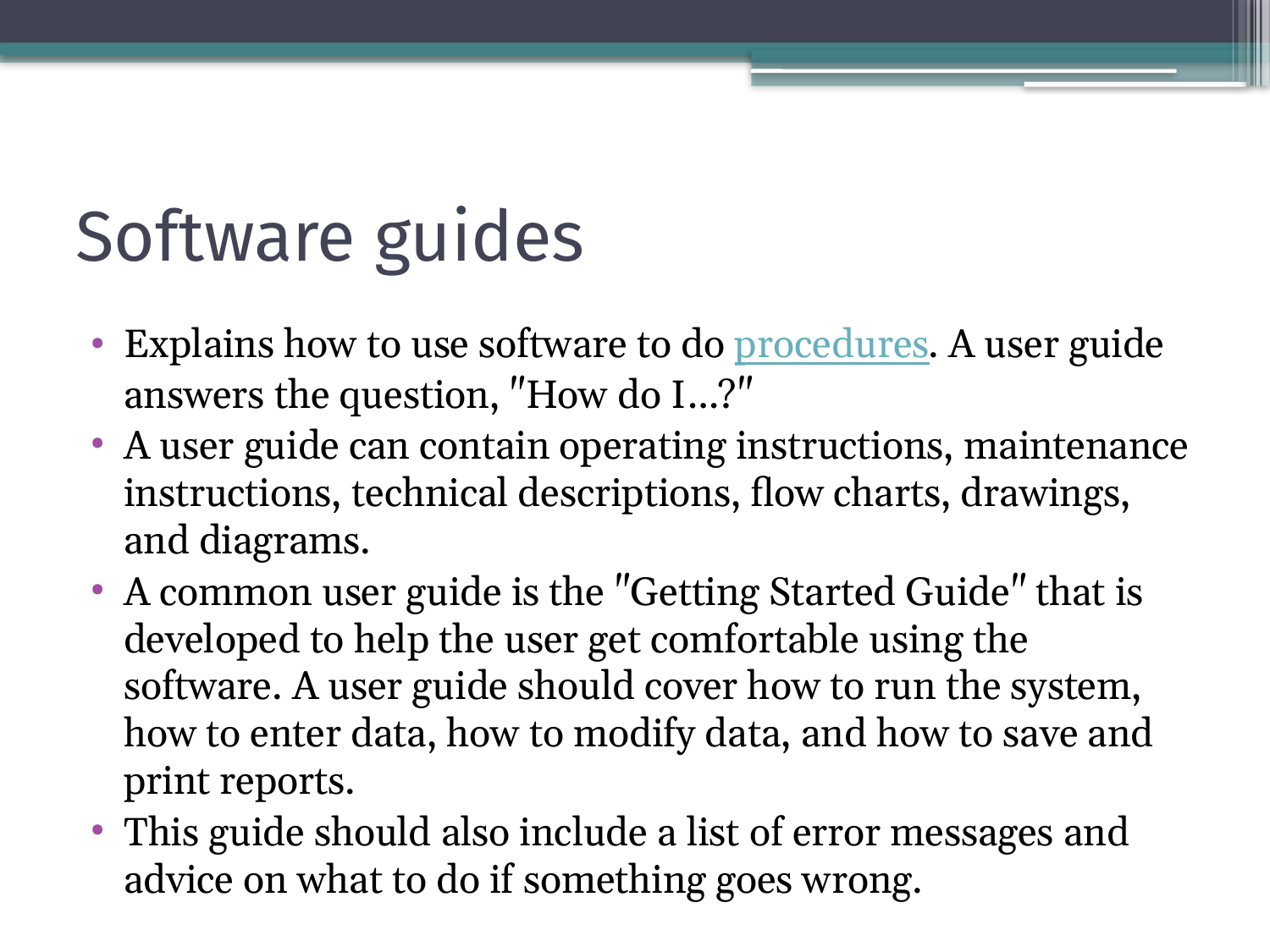

# Software guides
Explains how to use software to do procedures. A user guide answers the question, "How do I…?"
A user guide can contain operating instructions, maintenance instructions, technical descriptions, flow charts, drawings, and diagrams.
A common user guide is the "Getting Started Guide" that is developed to help the user get comfortable using the software. A user guide should cover how to run the system, how to enter data, how to modify data, and how to save and print reports.
This guide should also include a list of error messages and advice on what to do if something goes wrong.